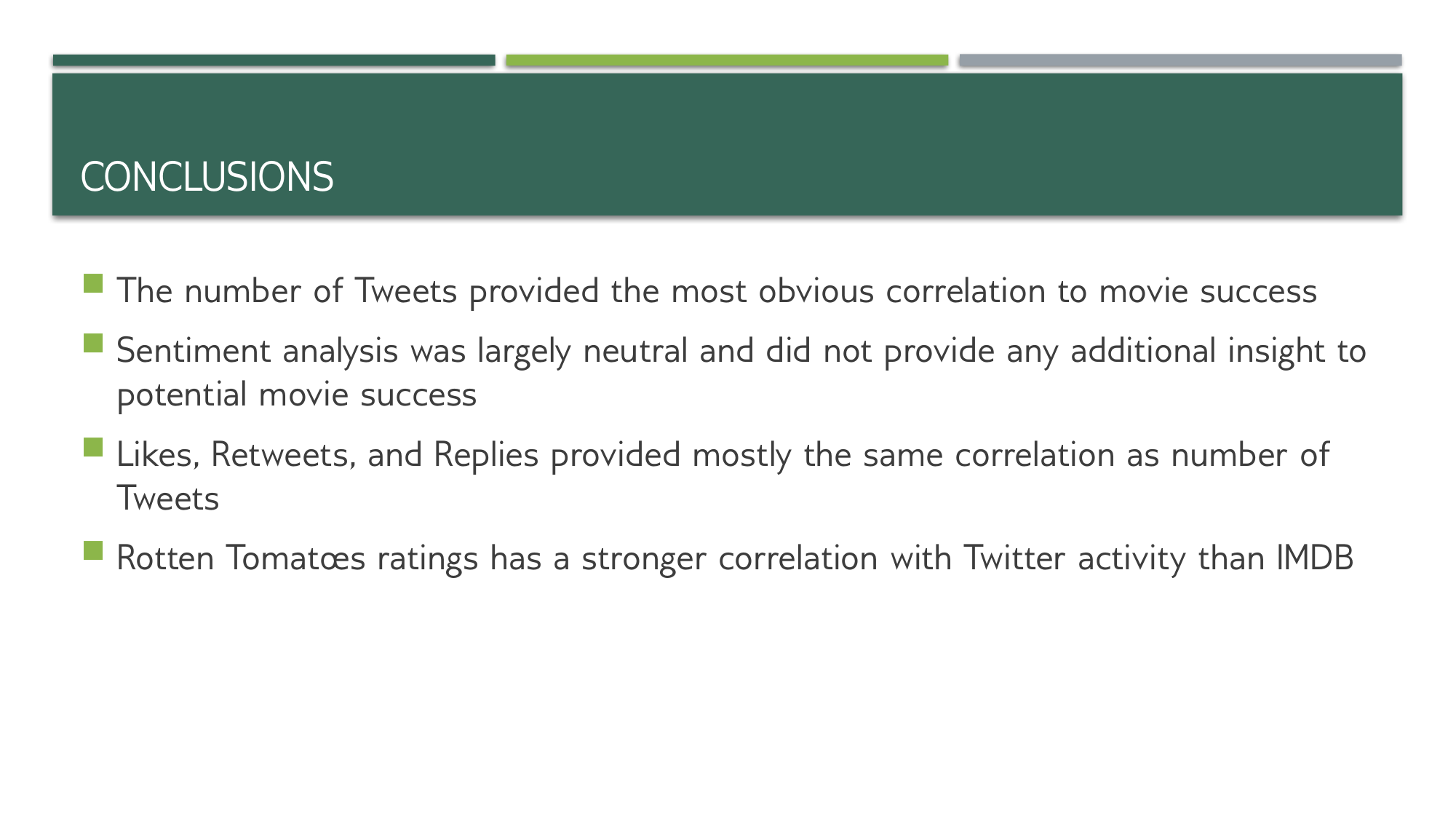

# Conclusions
The number of Tweets provided the most obvious correlation to movie success
Sentiment analysis was largely neutral and did not provide any additional insight to potential movie success
Likes, Retweets, and Replies provided mostly the same correlation as number of Tweets
Rotten Tomatoes ratings has a stronger correlation with Twitter activity than IMDB